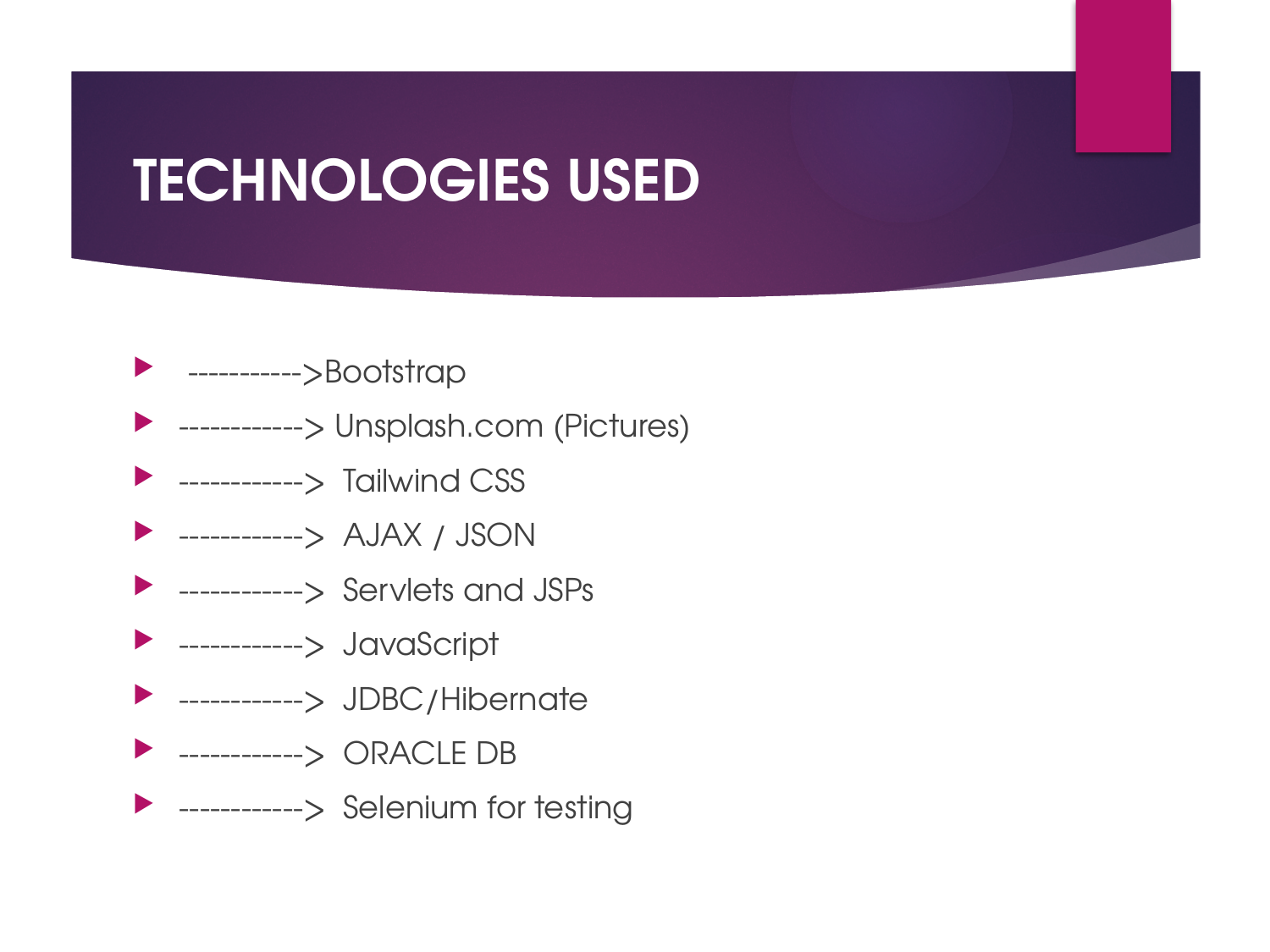

# TECHNOLOGIES USED
 ----------->Bootstrap
------------> Unsplash.com (Pictures)
------------>  Tailwind CSS
------------>  AJAX / JSON
------------>  Servlets and JSPs
------------>  JavaScript
------------>  JDBC/Hibernate
------------>  ORACLE DB
------------>  Selenium for testing